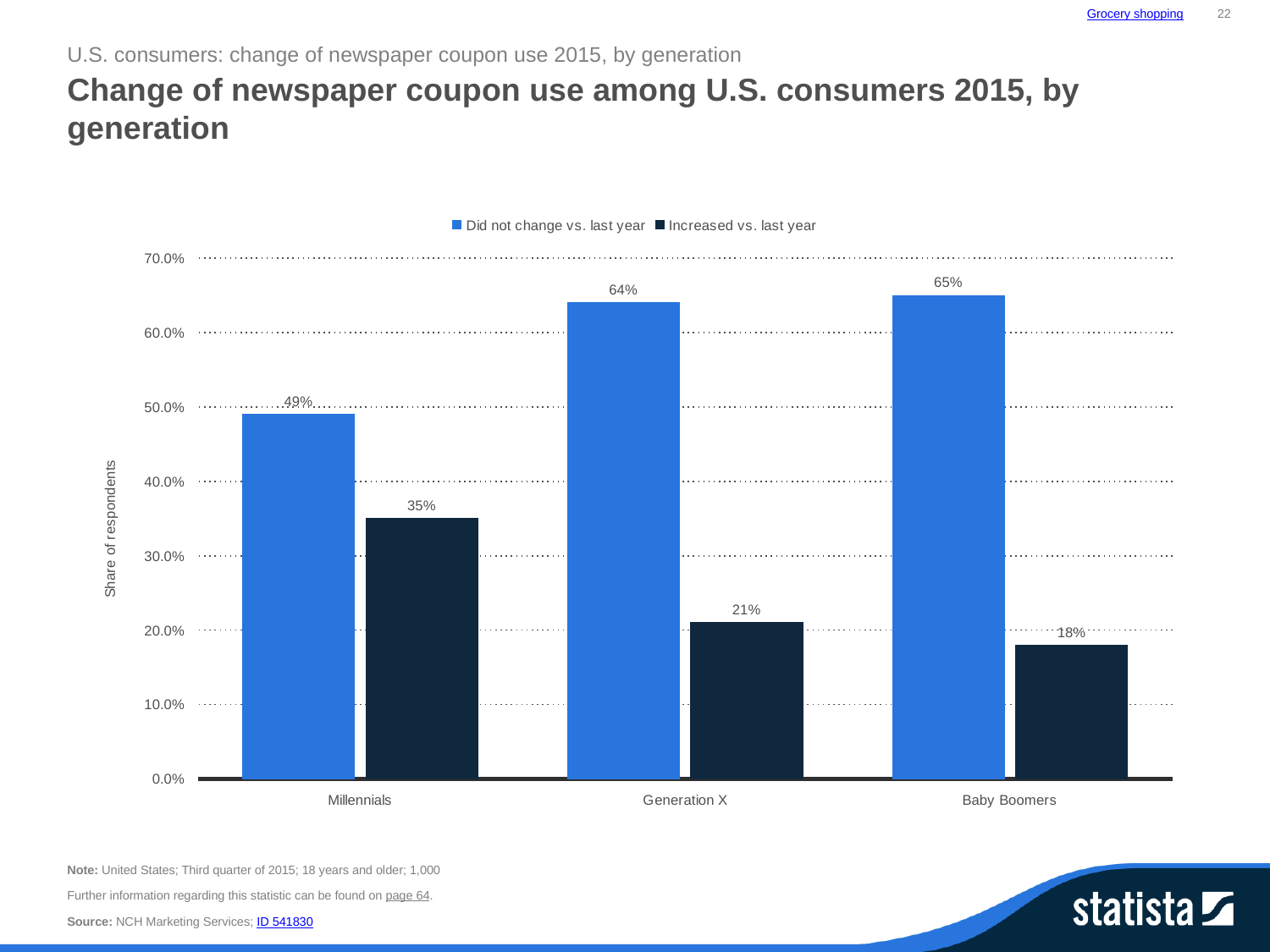

Grocery shopping
22
U.S. consumers: change of newspaper coupon use 2015, by generation
Change of newspaper coupon use among U.S. consumers 2015, by generation

### Chart:

| Category | Did not change vs. last year | Increased vs. last year |
|---|---|---|
| Millennials | 0.49 | 0.35 |
| Generation X | 0.64 | 0.21 |
| Baby Boomers | 0.65 | 0.18 |
Note: United States; Third quarter of 2015; 18 years and older; 1,000

Further information regarding this statistic can be found on page 64.
Source: NCH Marketing Services; ID 541830